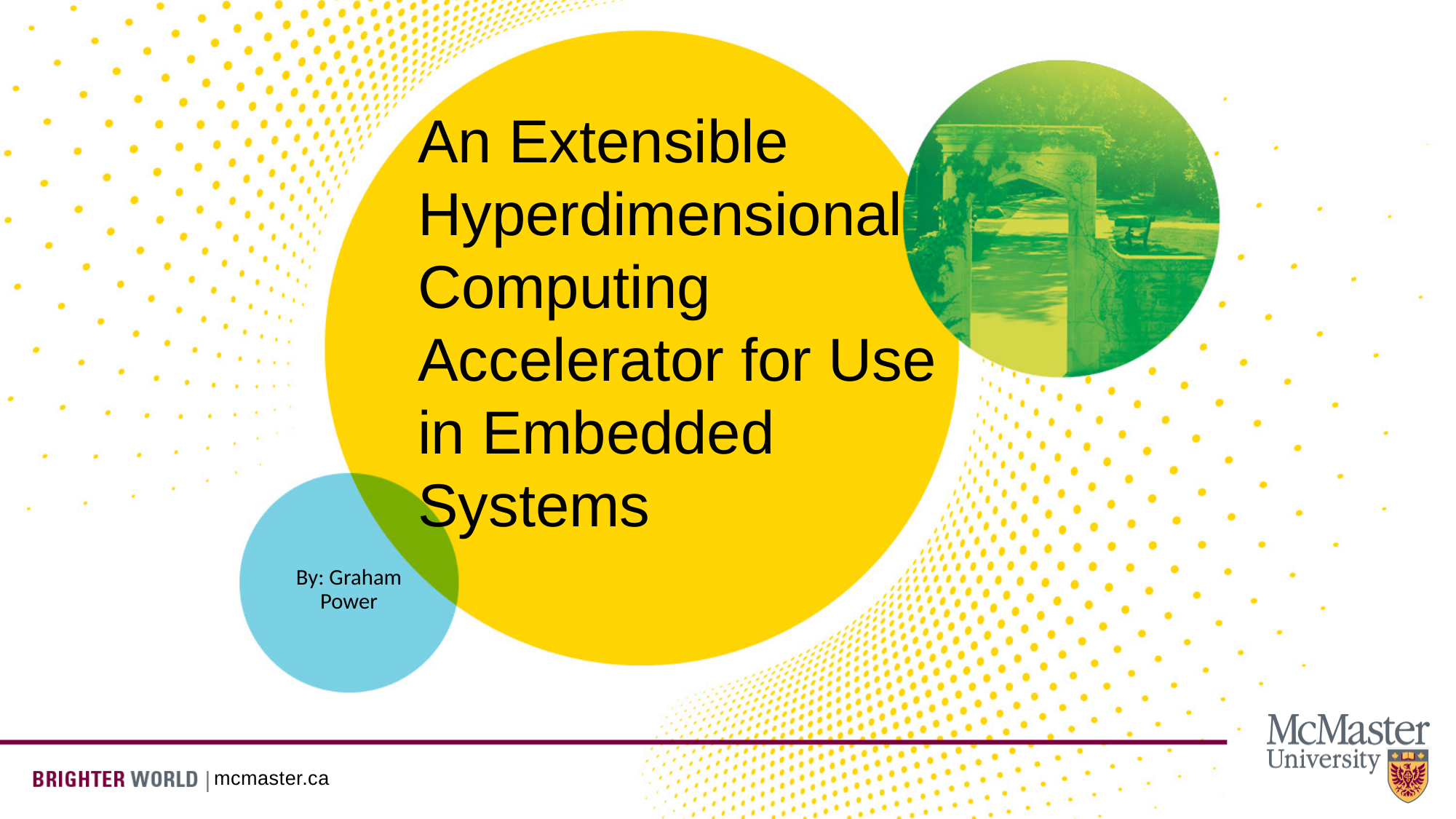

# An Extensible Hyperdimensional Computing Accelerator for Use in Embedded Systems
By: Graham Power